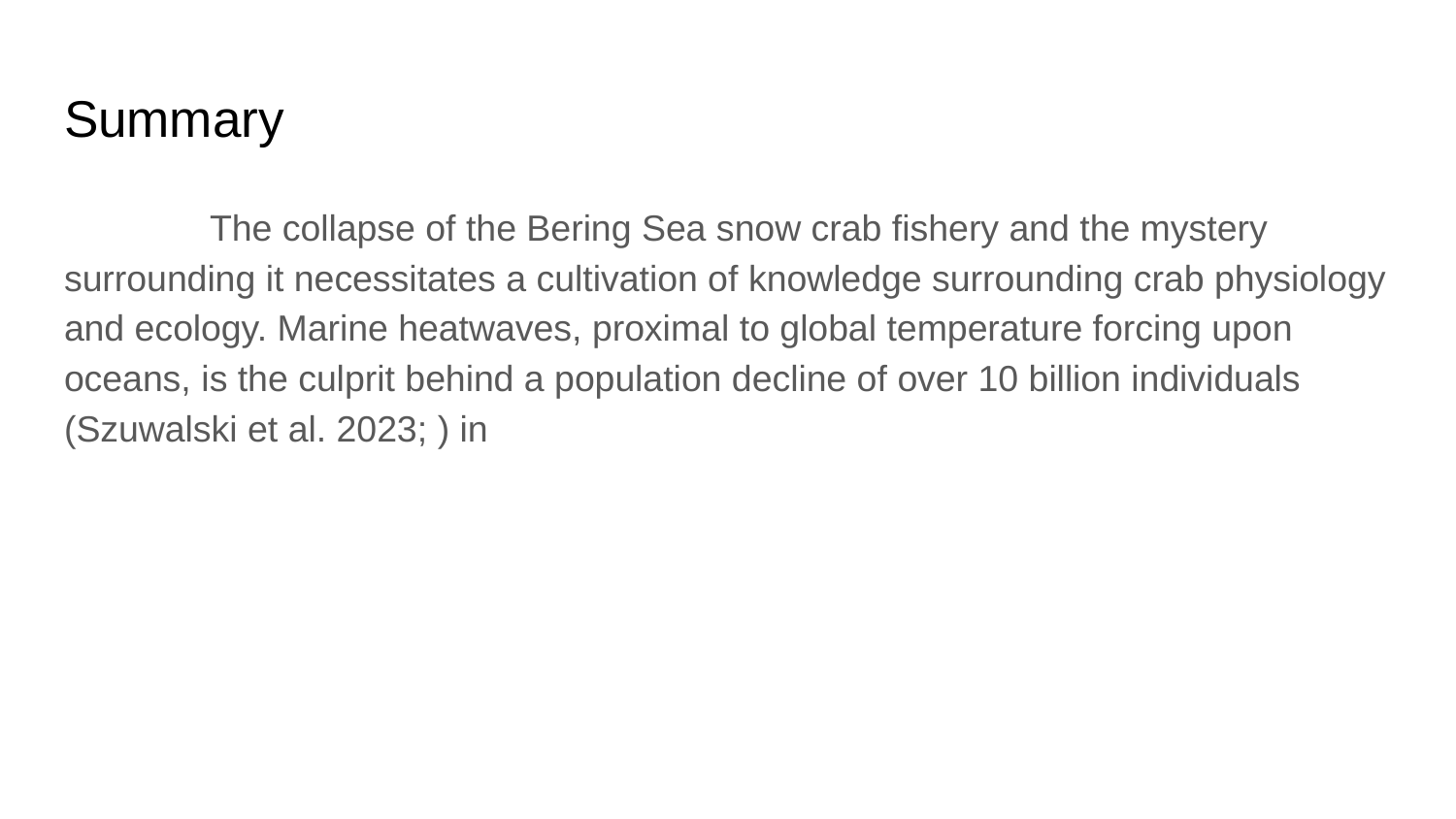

# Summary
	The collapse of the Bering Sea snow crab fishery and the mystery surrounding it necessitates a cultivation of knowledge surrounding crab physiology and ecology. Marine heatwaves, proximal to global temperature forcing upon oceans, is the culprit behind a population decline of over 10 billion individuals (Szuwalski et al. 2023; ) in